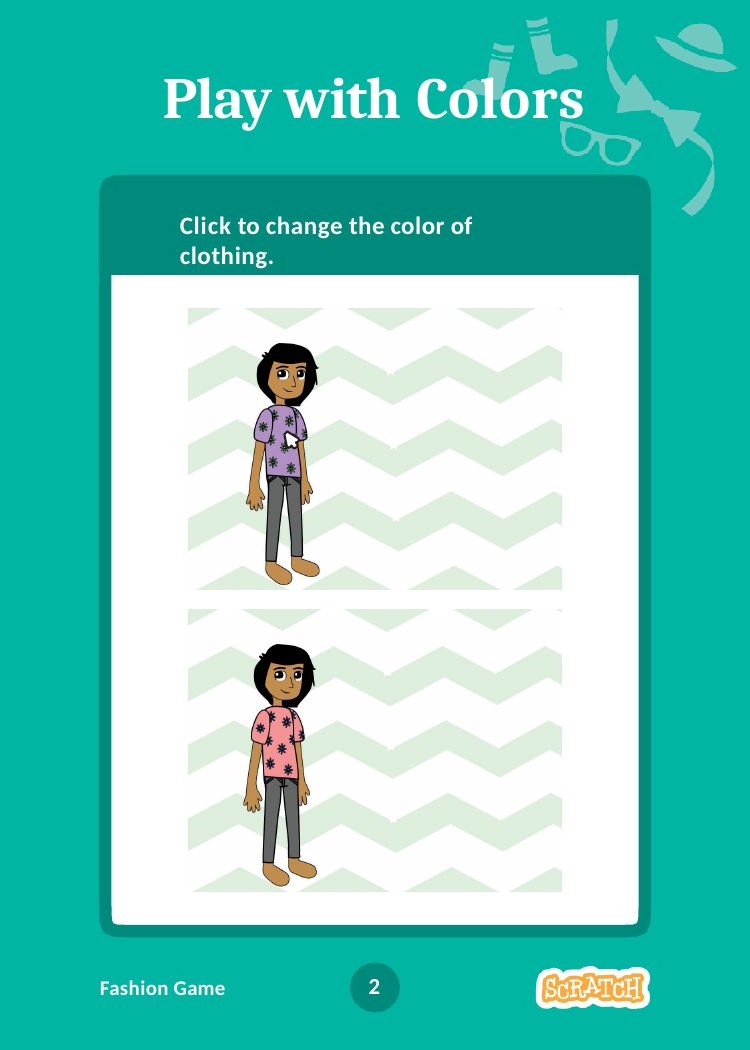

# Play with Colors

Click to change the color of clothing.

2
Fashion Game